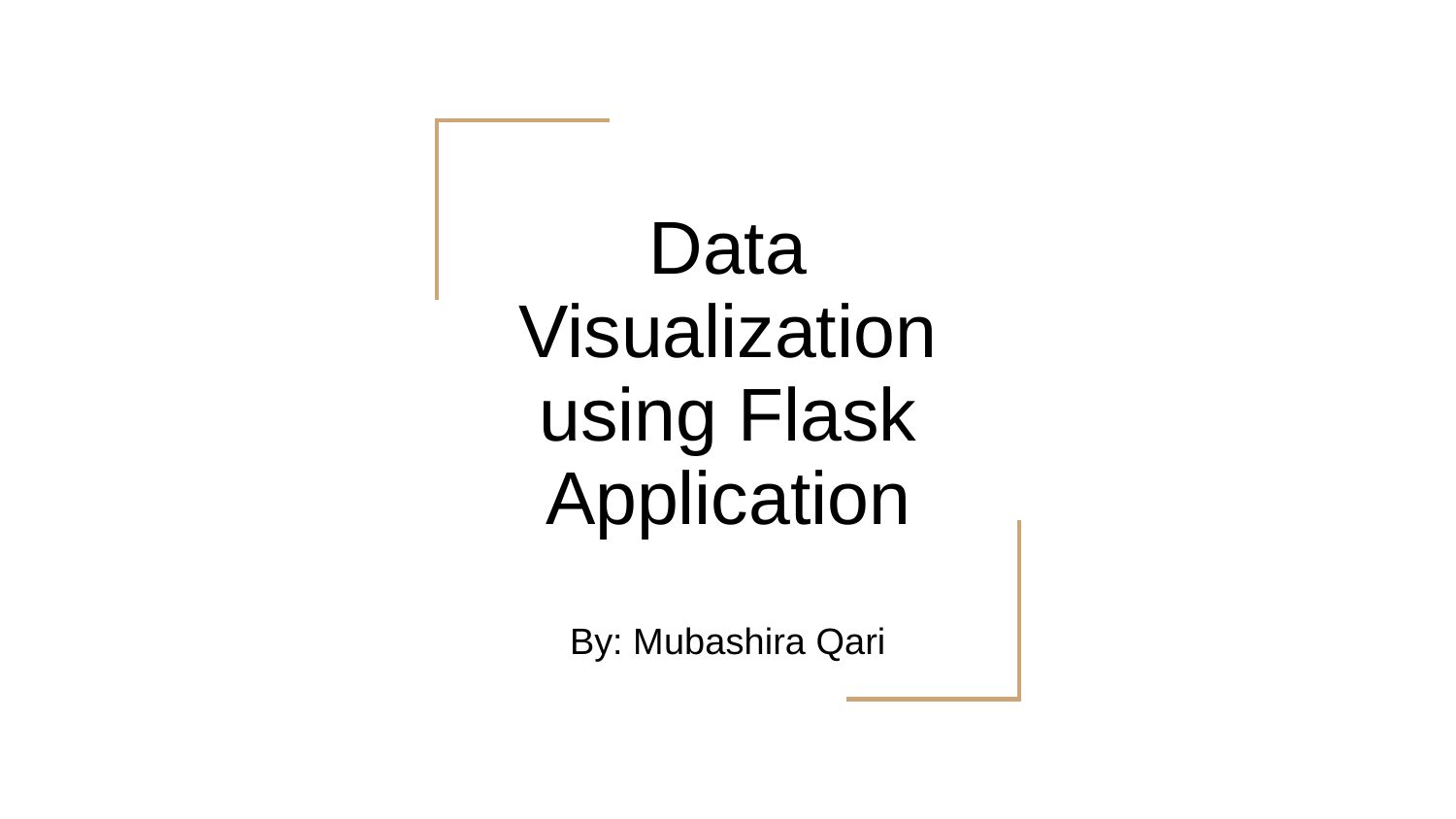

# Data Visualization using Flask Application

By: Mubashira Qari